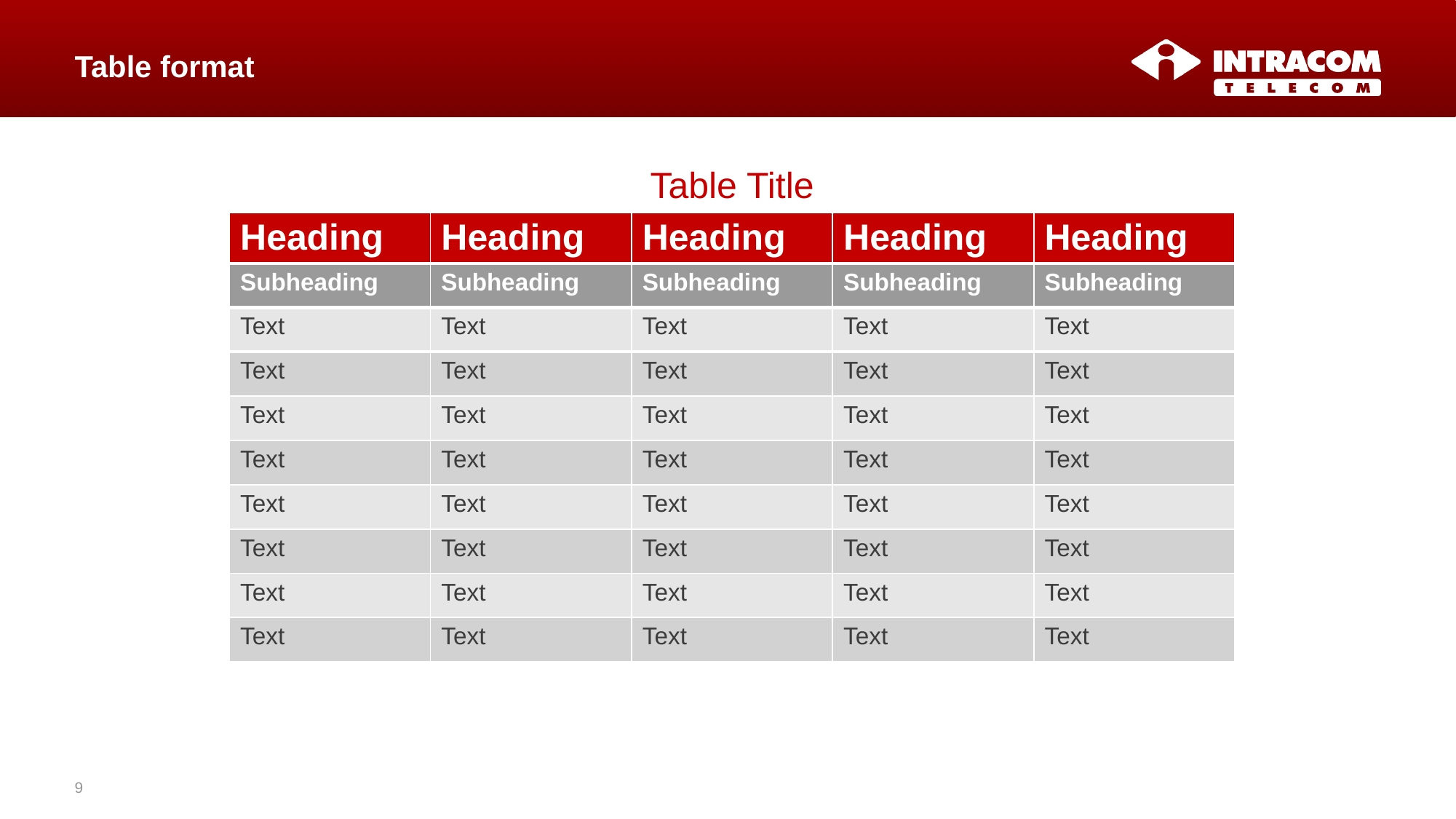

# Table format
| Table Title |  |  |  |  |
| --- | --- | --- | --- | --- |
| Heading | Heading | Heading | Heading | Heading |
| Subheading | Subheading | Subheading | Subheading | Subheading |
| Text | Text | Text | Text | Text |
| Text | Text | Text | Text | Text |
| Text | Text | Text | Text | Text |
| Text | Text | Text | Text | Text |
| Text | Text | Text | Text | Text |
| Text | Text | Text | Text | Text |
| Text | Text | Text | Text | Text |
| Text | Text | Text | Text | Text |
9